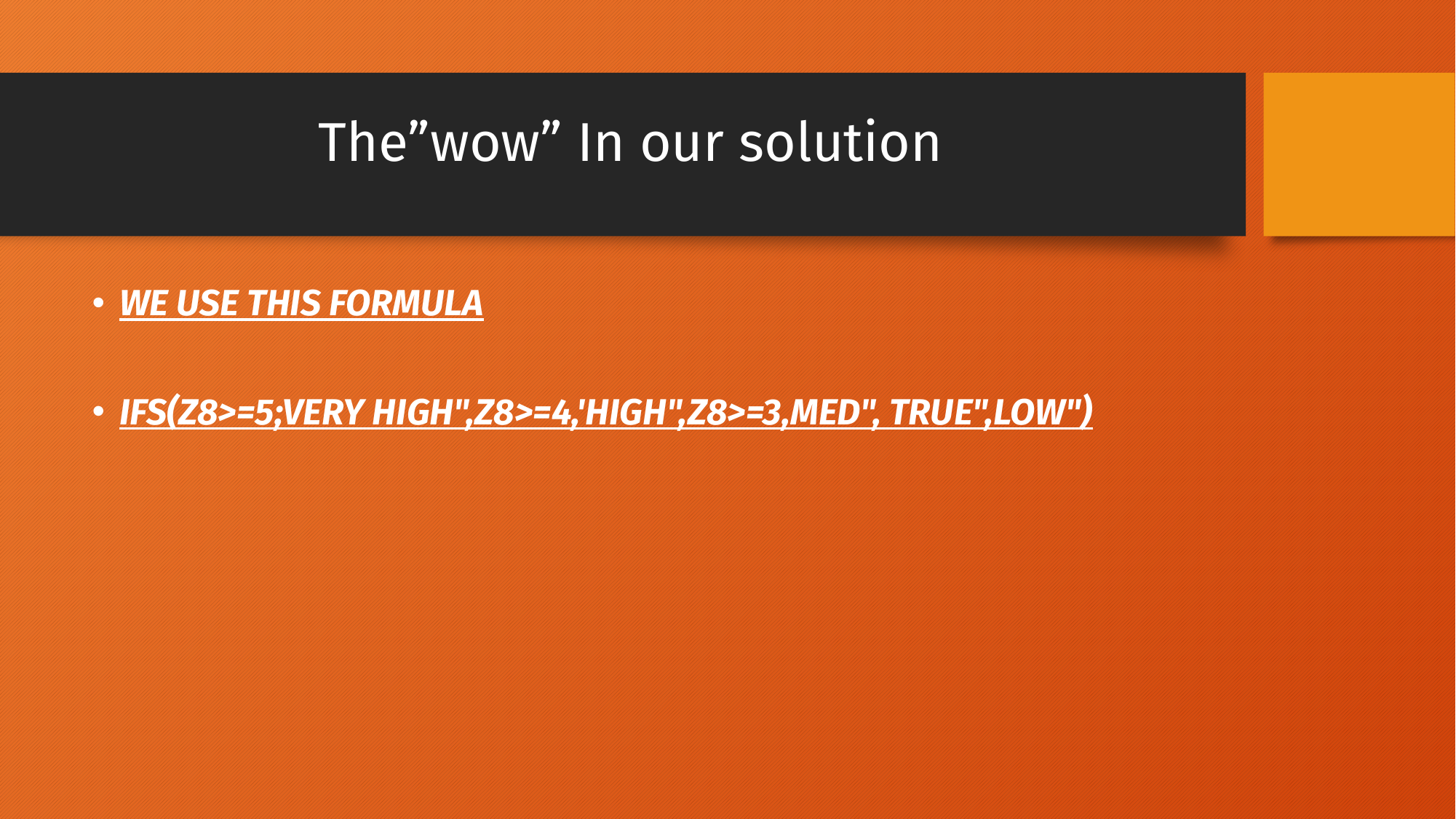

# The”wow” In our solution
WE USE THIS FORMULA

IFS(Z8>=5;VERY HIGH",Z8>=4,'HIGH",Z8>=3,MED", TRUE",LOW")